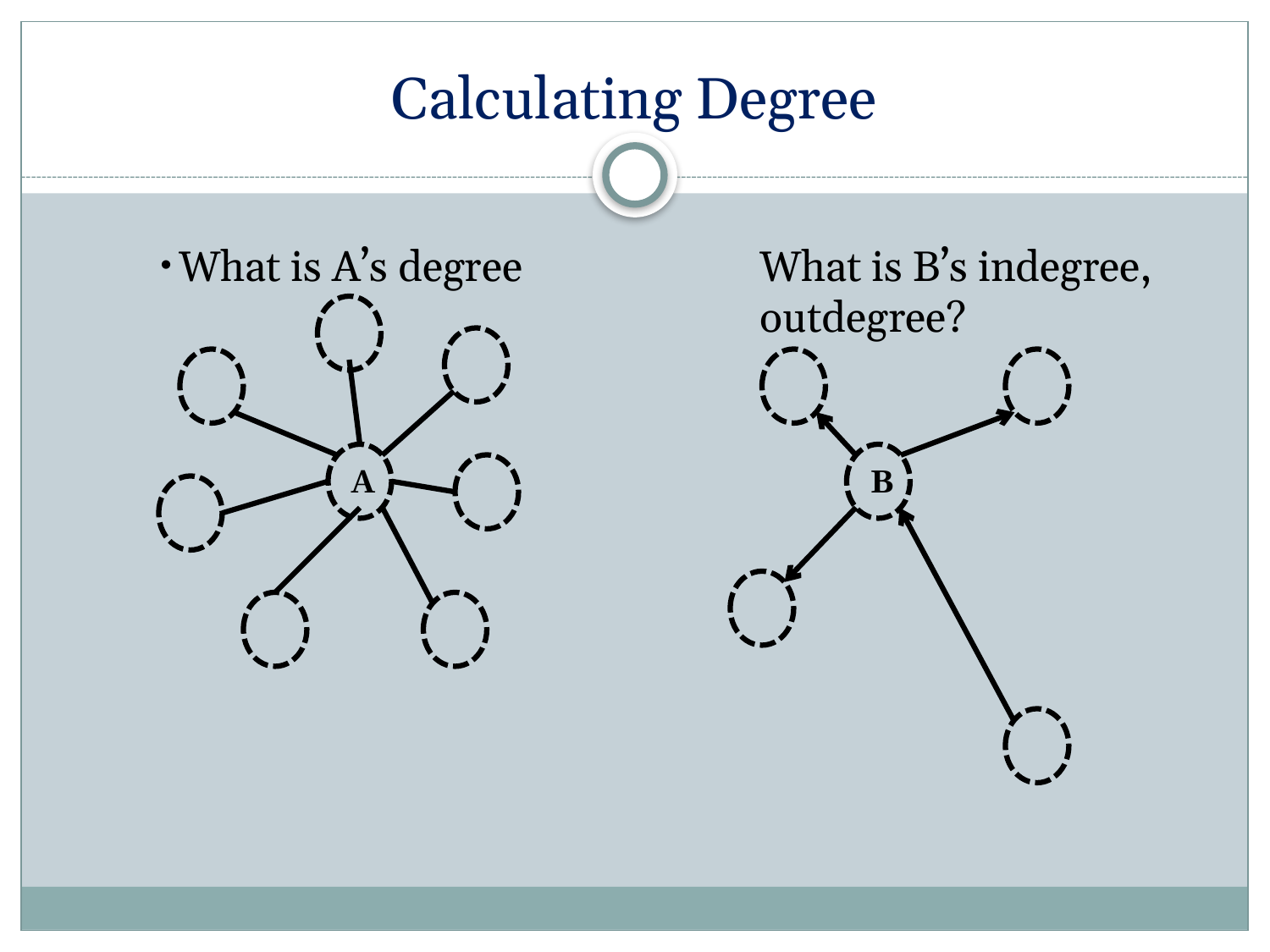

# Calculating Degree
 What is A’s degree 		            What is B’s indegree,
         outdegree?

A

B